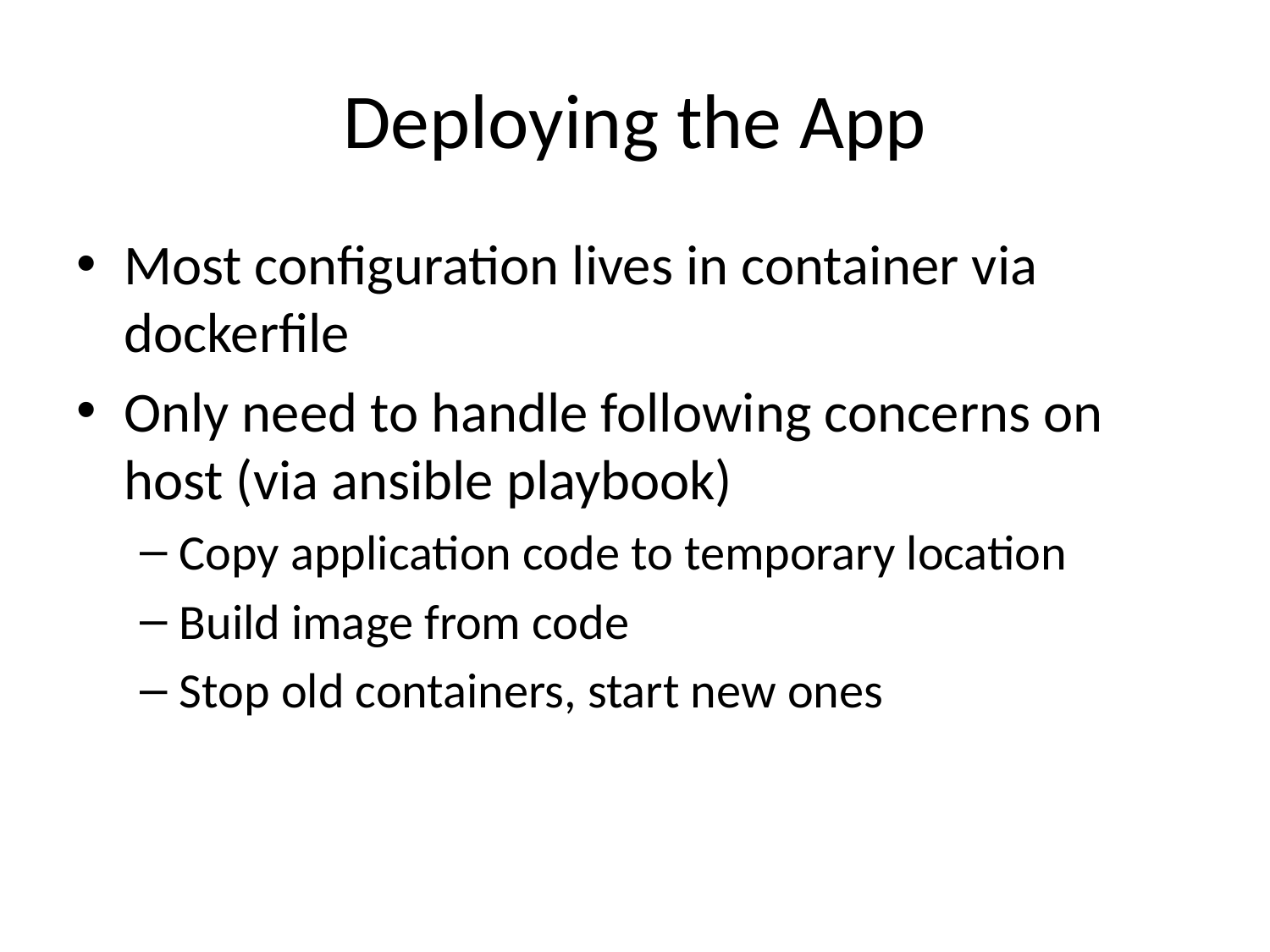

# Deploying the App
Most configuration lives in container via dockerfile
Only need to handle following concerns on host (via ansible playbook)
Copy application code to temporary location
Build image from code
Stop old containers, start new ones